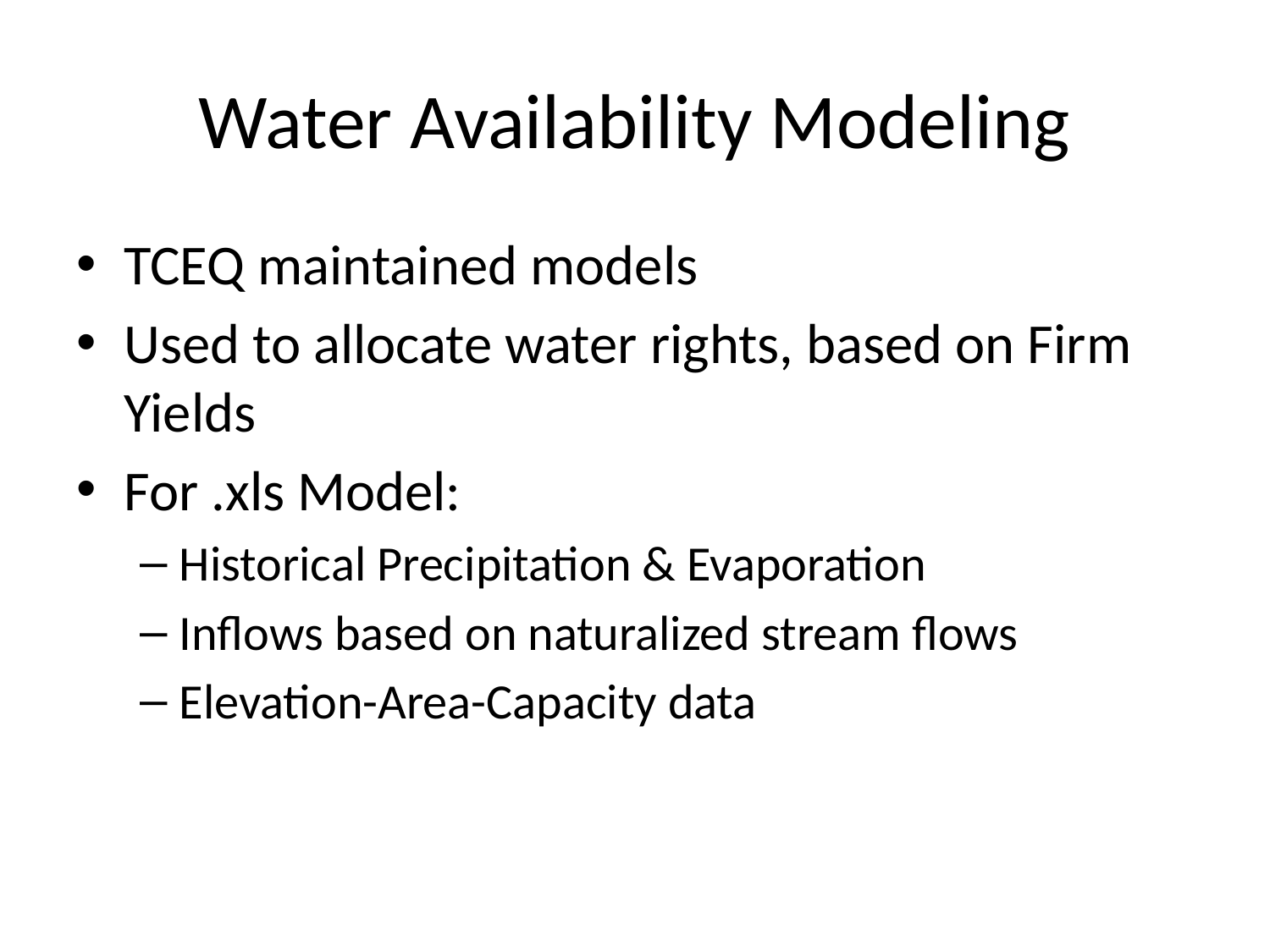

# Water Availability Modeling
TCEQ maintained models
Used to allocate water rights, based on Firm Yields
For .xls Model:
Historical Precipitation & Evaporation
Inflows based on naturalized stream flows
Elevation-Area-Capacity data